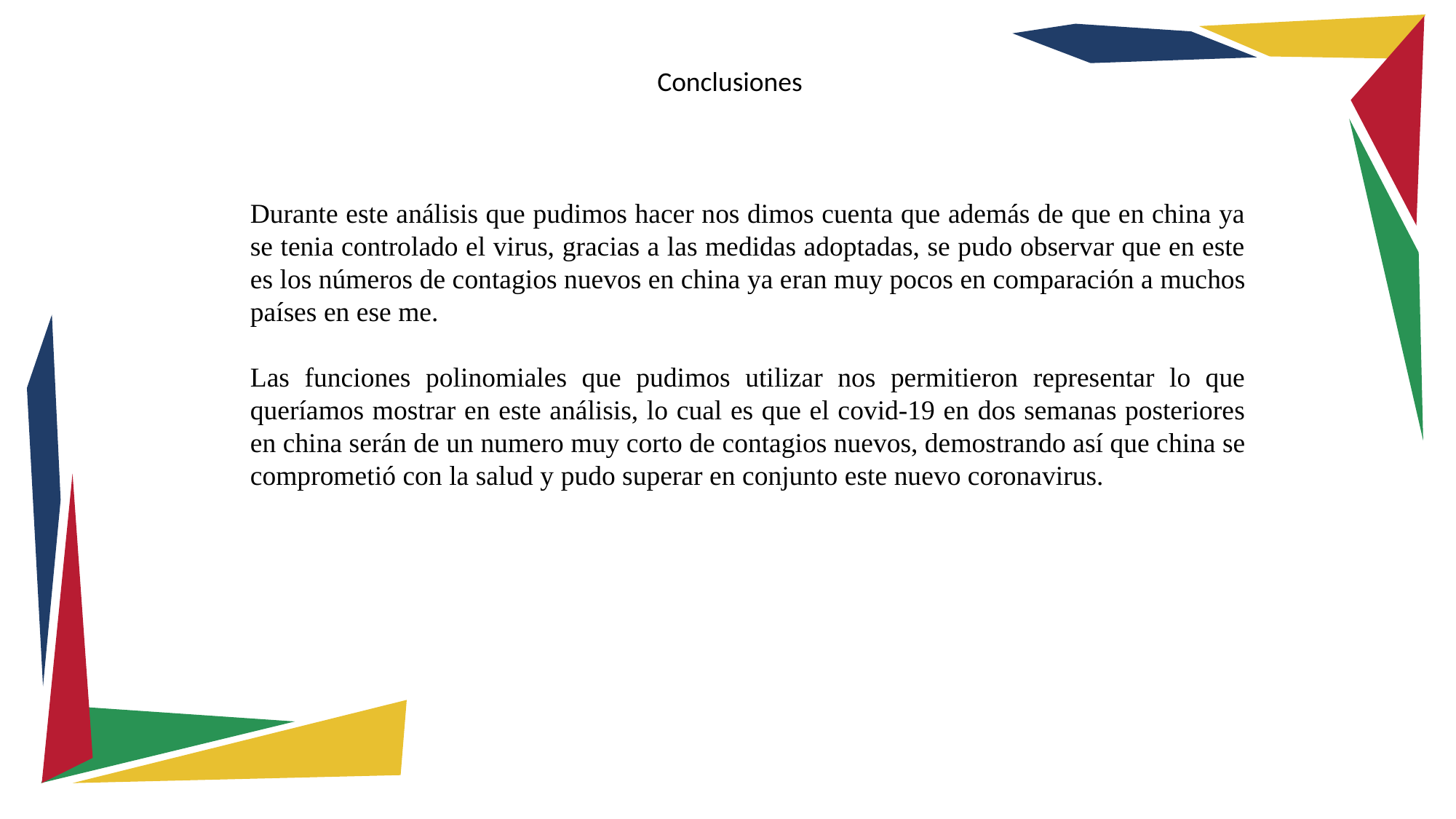

Conclusiones

Durante este análisis que pudimos hacer nos dimos cuenta que además de que en china ya se tenia controlado el virus, gracias a las medidas adoptadas, se pudo observar que en este es los números de contagios nuevos en china ya eran muy pocos en comparación a muchos países en ese me.

Las funciones polinomiales que pudimos utilizar nos permitieron representar lo que queríamos mostrar en este análisis, lo cual es que el covid-19 en dos semanas posteriores en china serán de un numero muy corto de contagios nuevos, demostrando así que china se comprometió con la salud y pudo superar en conjunto este nuevo coronavirus.